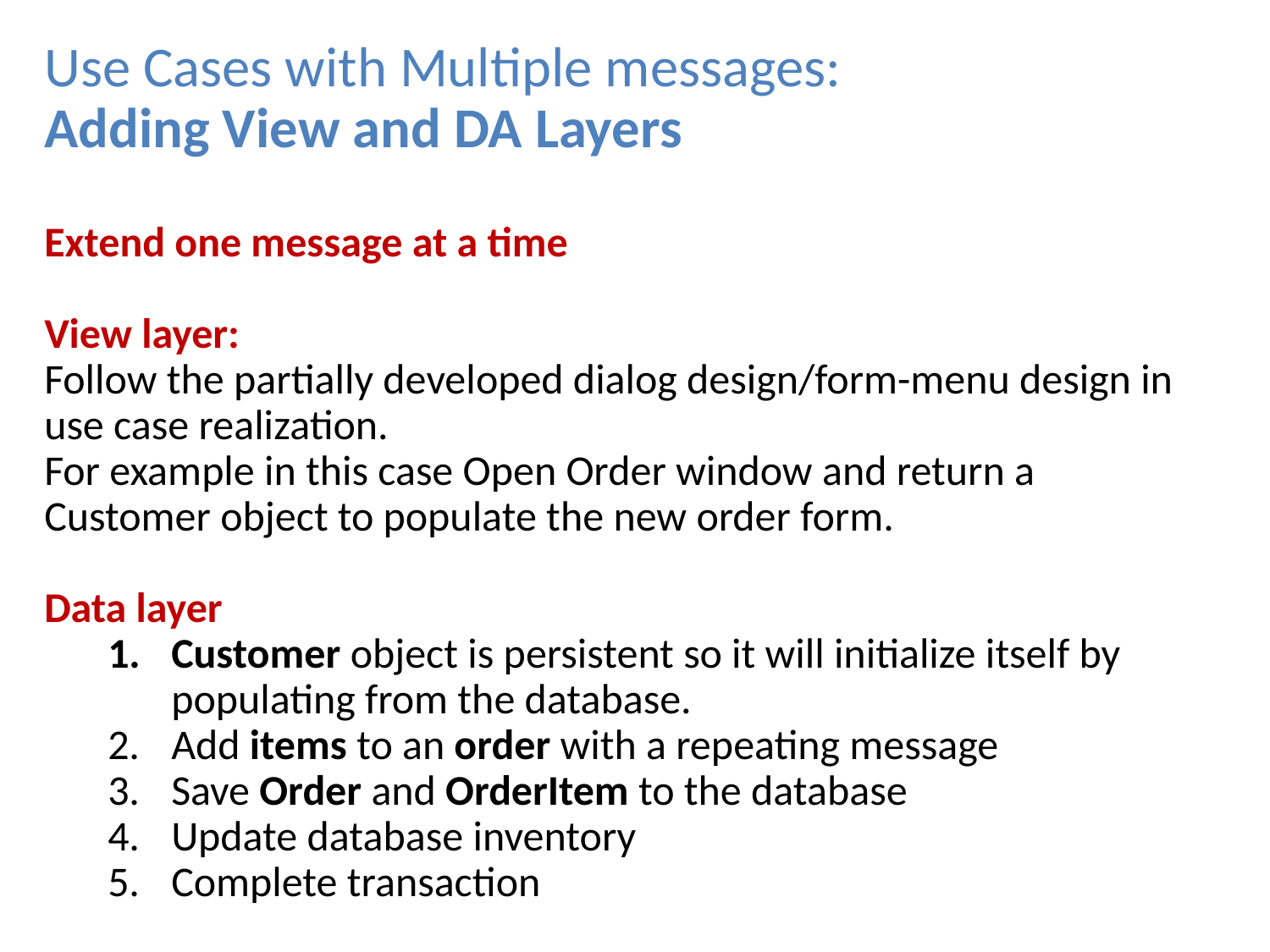

Use Cases with Multiple messages:
Adding View and DA Layers

Extend one message at a time

View layer:
Follow the partially developed dialog design/form-menu design in use case realization.
For example in this case Open Order window and return a Customer object to populate the new order form.

Data layer
Customer object is persistent so it will initialize itself by populating from the database.
Add items to an order with a repeating message
Save Order and OrderItem to the database
Update database inventory
Complete transaction